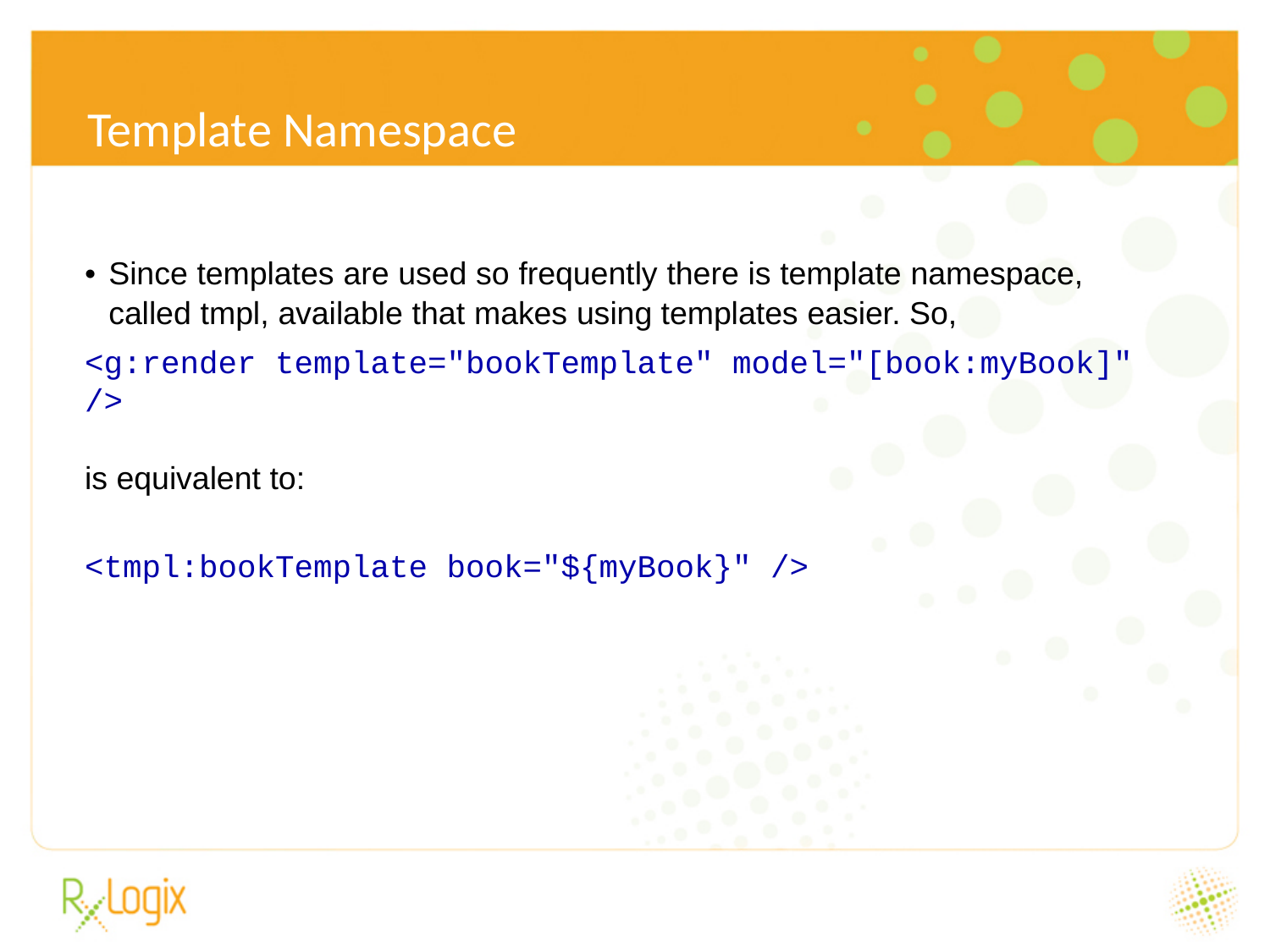

# Template Namespace
Since templates are used so frequently there is template namespace, called tmpl, available that makes using templates easier. So,
<g:render template="bookTemplate" model="[book:myBook]" />

is equivalent to:

<tmpl:bookTemplate book="${myBook}" />